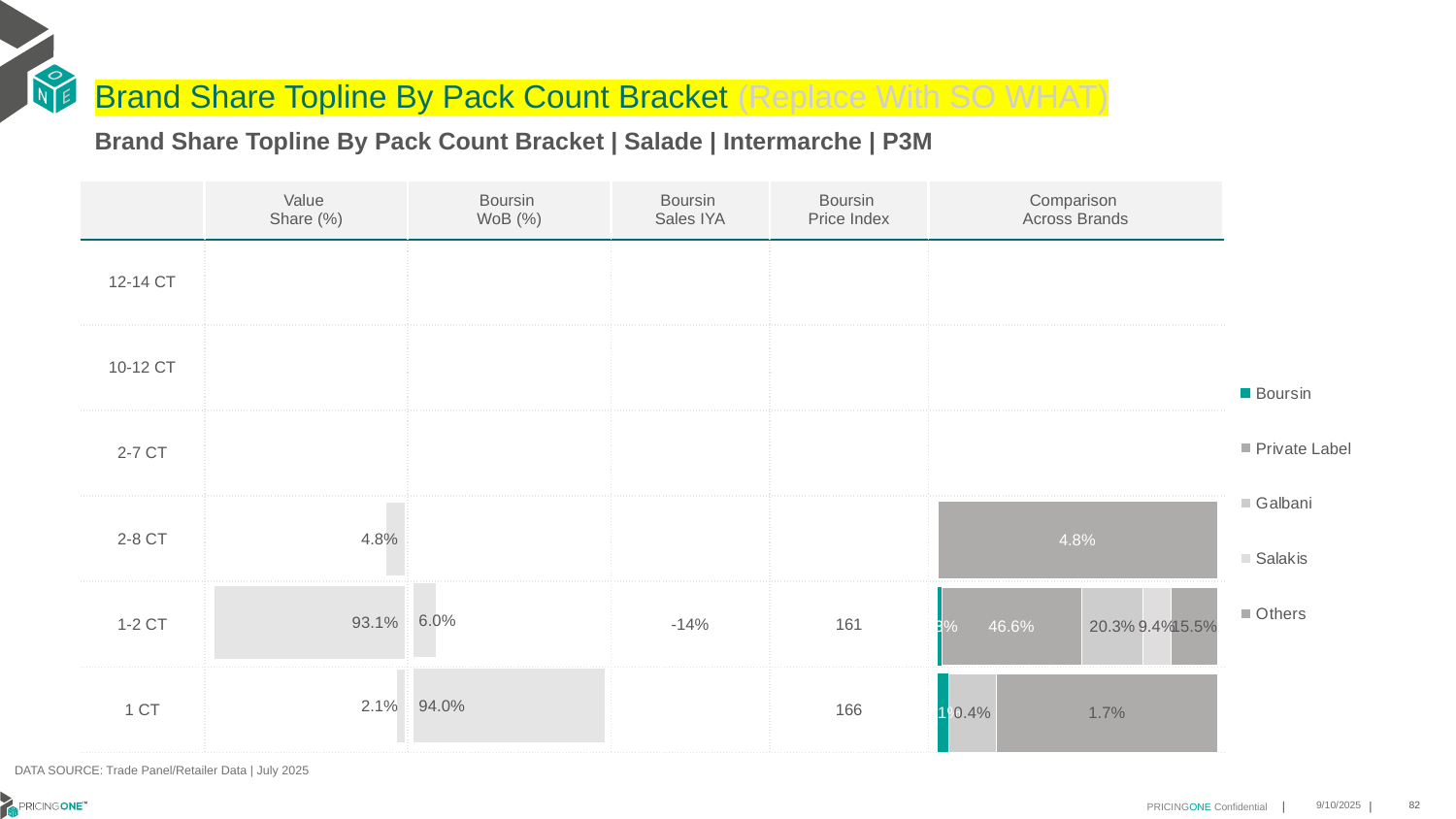

# Brand Share Topline By Pack Count Bracket (Replace With SO WHAT)
Brand Share Topline By Pack Count Bracket | Salade | Intermarche | P3M
|  | Value Share (%) | Boursin WoB (%) | Boursin Sales IYA | Boursin Price Index | Comparison Across Brands |
| --- | --- | --- | --- | --- | --- |
| 12-14 CT |  |  |  |  |  |
| 10-12 CT |  |  |  |  |  |
| 2-7 CT |  |  |  |  |  |
| 2-8 CT |  |  |  |  |  |
| 1-2 CT |  |  | -14% | 161 |  |
| 1 CT |  |  |  | 166 |  |

### Chart

| Category | Boursin | Private Label | Galbani | Salakis | Others |
|---|---|---|---|---|---|
| 12-14 CT | None | None | None | None | None |
| 10-12 CT | None | None | None | None | None |
| 2-7 CT | None | None | None | None | None |
| 2-8 CT | None | 0.0481587847154394 | None | None | None |
| 1-2 CT | 0.01293150557293274 | 0.46598369603225737 | 0.20295720249873142 | 0.09381987803679426 | 0.1548298860235298 |
| 1 CT | 0.0008193496303674965 | None | 0.003666842481582932 | None | 0.01683285500836455 |

### Chart

| Category | Value Share |
|---|---|
|  | None |

### Chart

| Category | Brand WoB % |
|---|---|
|  | None |
DATA SOURCE: Trade Panel/Retailer Data | July 2025

9/10/2025
82